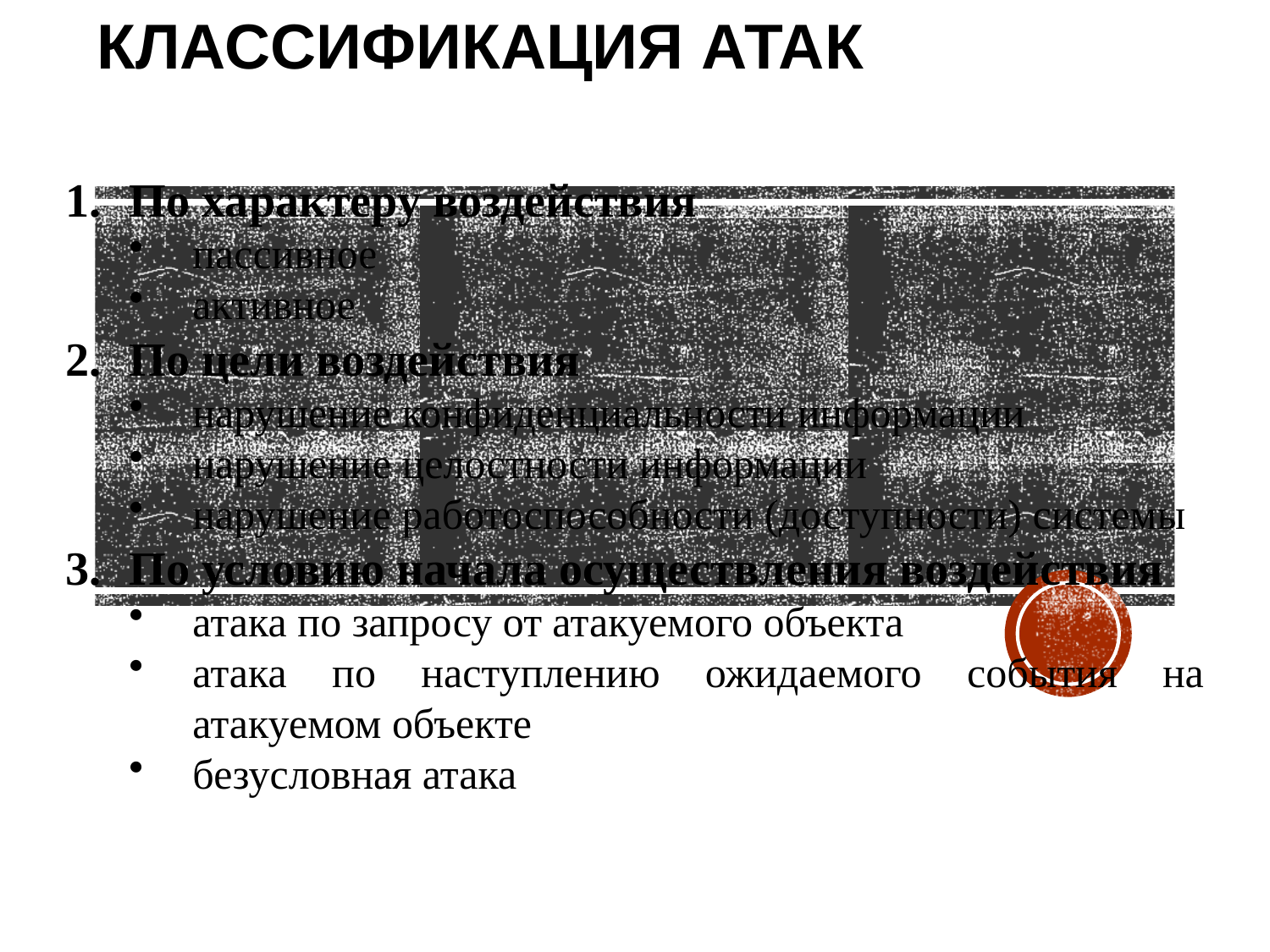

# Классификация атак
По характеру воздействия
пассивное
активное
По цели воздействия
нарушение конфиденциальности информации
нарушение целостности информации
нарушение работоспособности (доступности) системы
По условию начала осуществления воздействия
атака по запросу от атакуемого объекта
атака по наступлению ожидаемого события на атакуемом объекте
безусловная атака